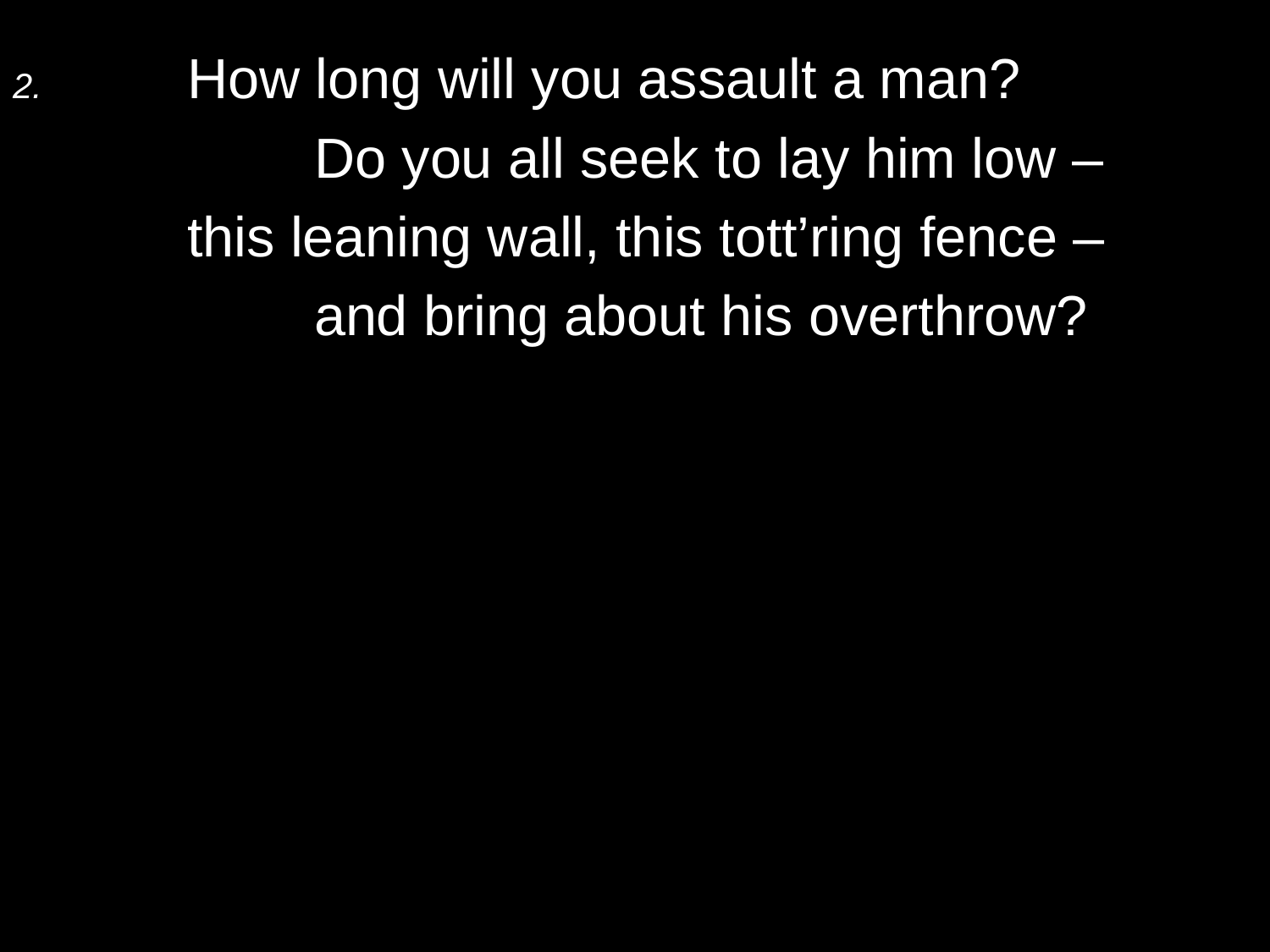

2.	How long will you assault a man?
		Do you all seek to lay him low –
	this leaning wall, this tott’ring fence –
		and bring about his overthrow?